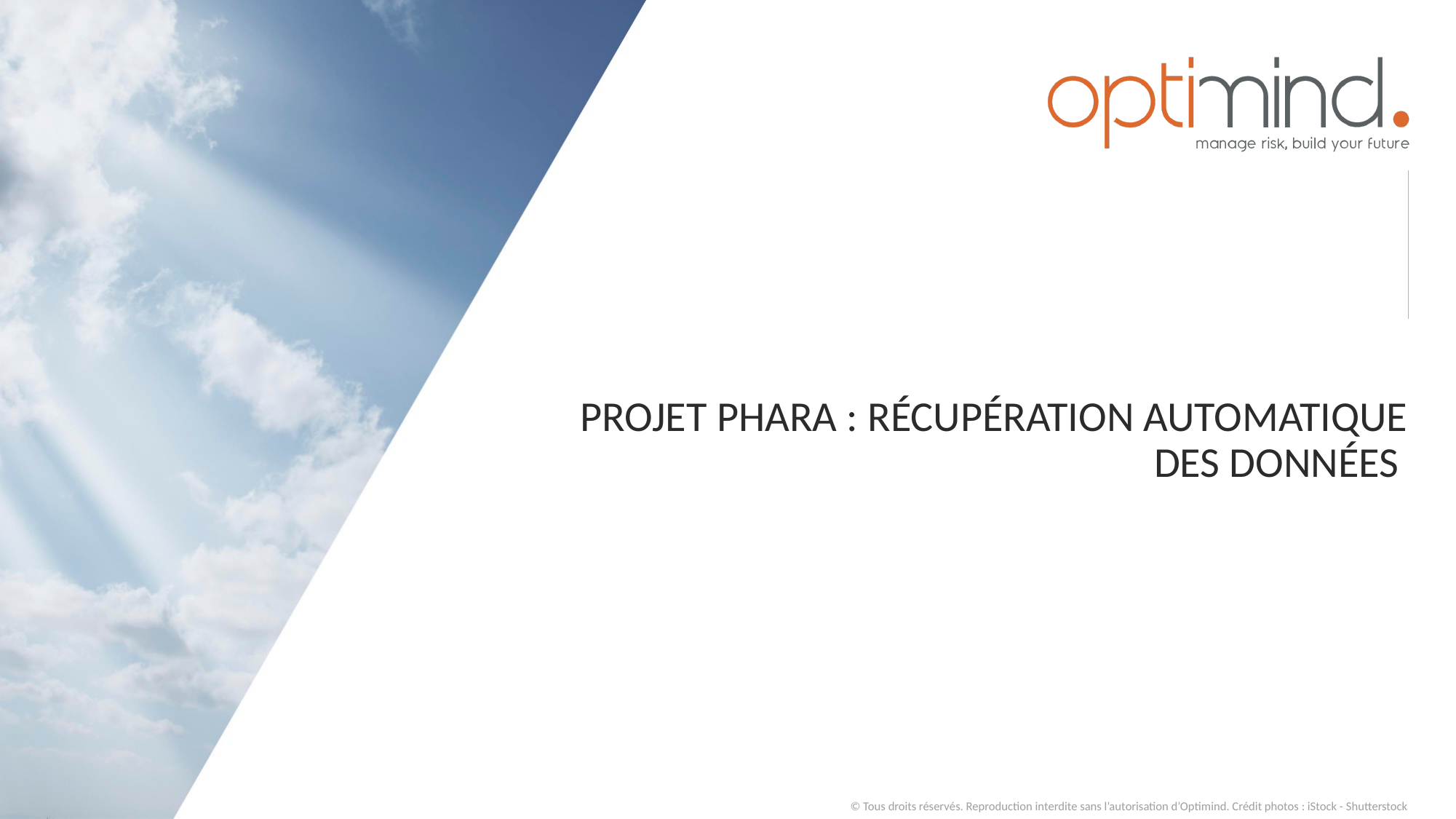

Projet PHARA : Récupération automatique des données